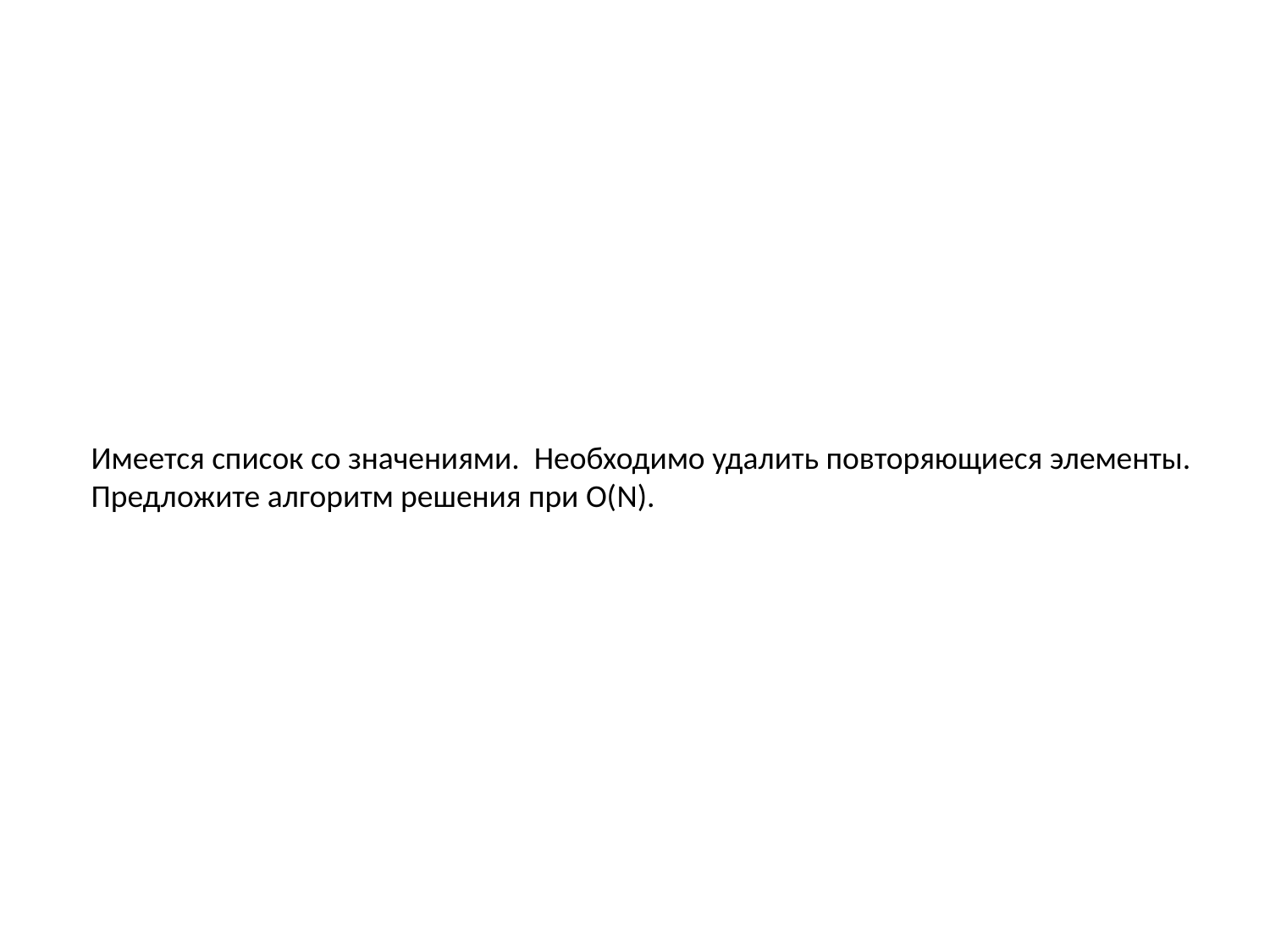

Имеется список со значениями.  Необходимо удалить повторяющиеся элементы.
Предложите алгоритм решения при О(N).